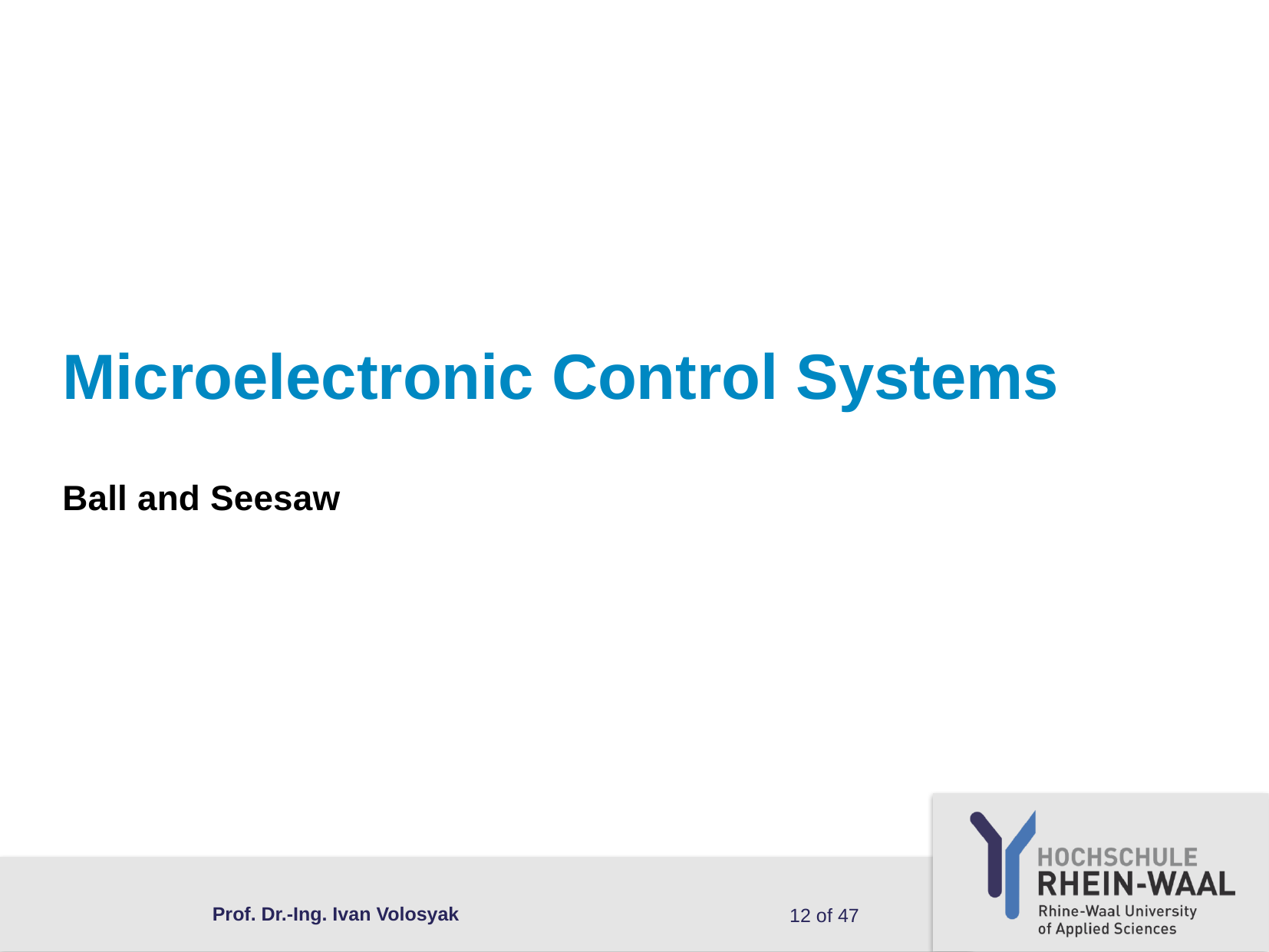

# Microelectronic Control Systems
Ball and Seesaw

Prof. Dr.-Ing. Ivan Volosyak